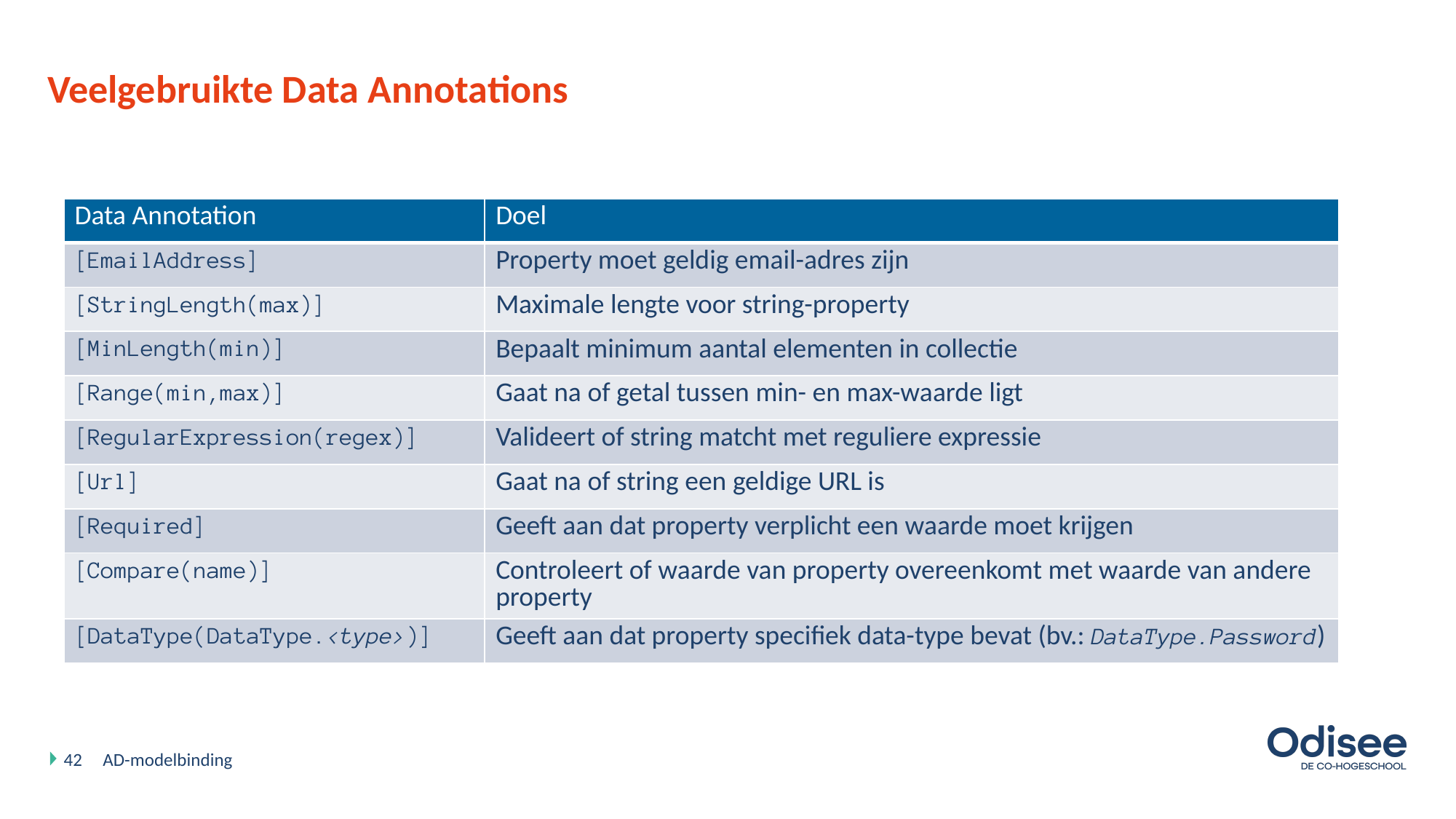

# Veelgebruikte Data Annotations
| Data Annotation | Doel |
| --- | --- |
| [EmailAddress] | Property moet geldig email-adres zijn |
| [StringLength(max)] | Maximale lengte voor string-property |
| [MinLength(min)] | Bepaalt minimum aantal elementen in collectie |
| [Range(min,max)] | Gaat na of getal tussen min- en max-waarde ligt |
| [RegularExpression(regex)] | Valideert of string matcht met reguliere expressie |
| [Url] | Gaat na of string een geldige URL is |
| [Required] | Geeft aan dat property verplicht een waarde moet krijgen |
| [Compare(name)] | Controleert of waarde van property overeenkomt met waarde van andere property |
| [DataType(DataType.<type>)] | Geeft aan dat property specifiek data-type bevat (bv.: DataType.Password) |
42
AD-modelbinding